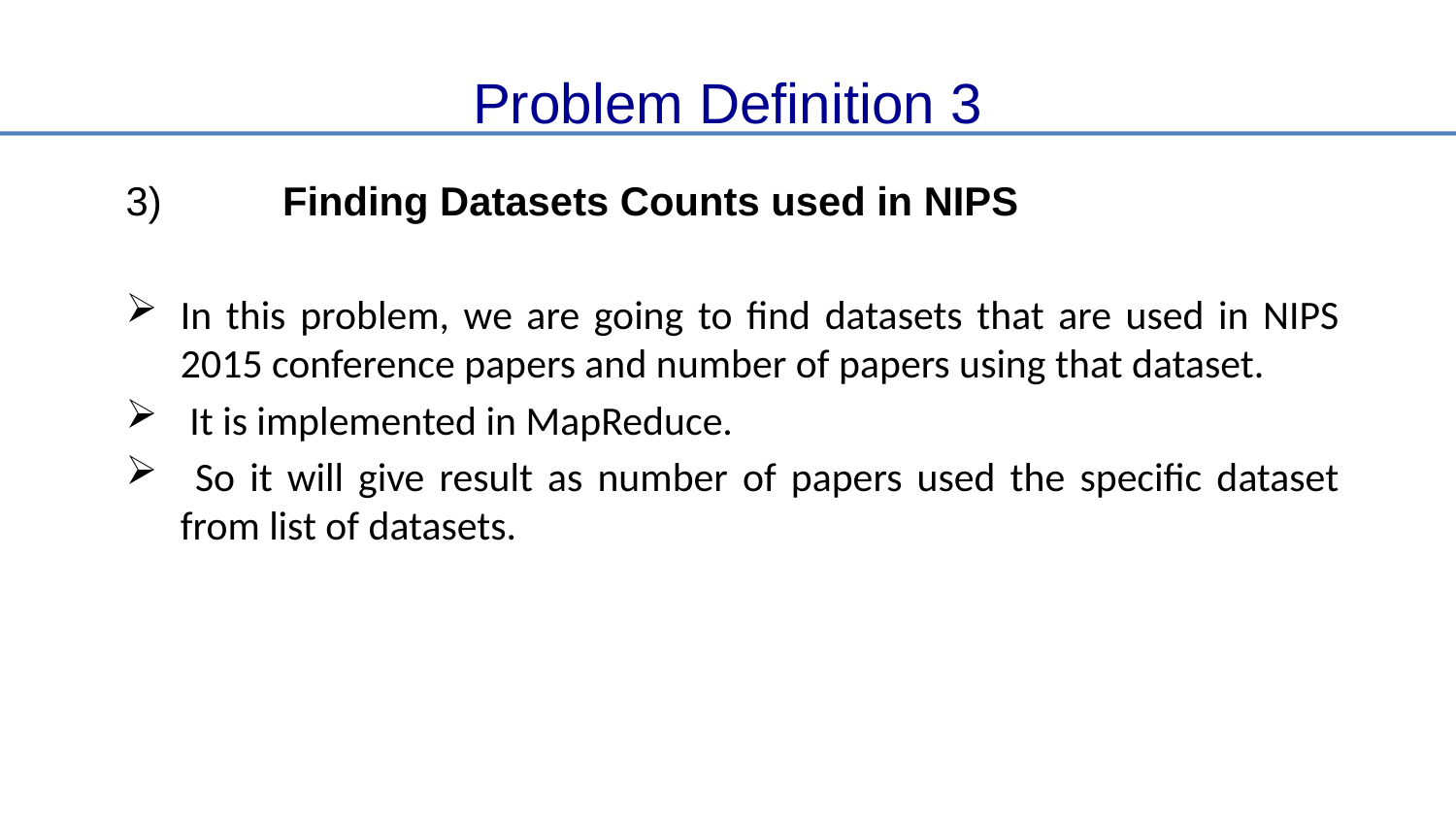

Problem Definition 3

3)	 Finding Datasets Counts used in NIPS

In this problem, we are going to find datasets that are used in NIPS 2015 conference papers and number of papers using that dataset.
 It is implemented in MapReduce.
 So it will give result as number of papers used the specific dataset from list of datasets.